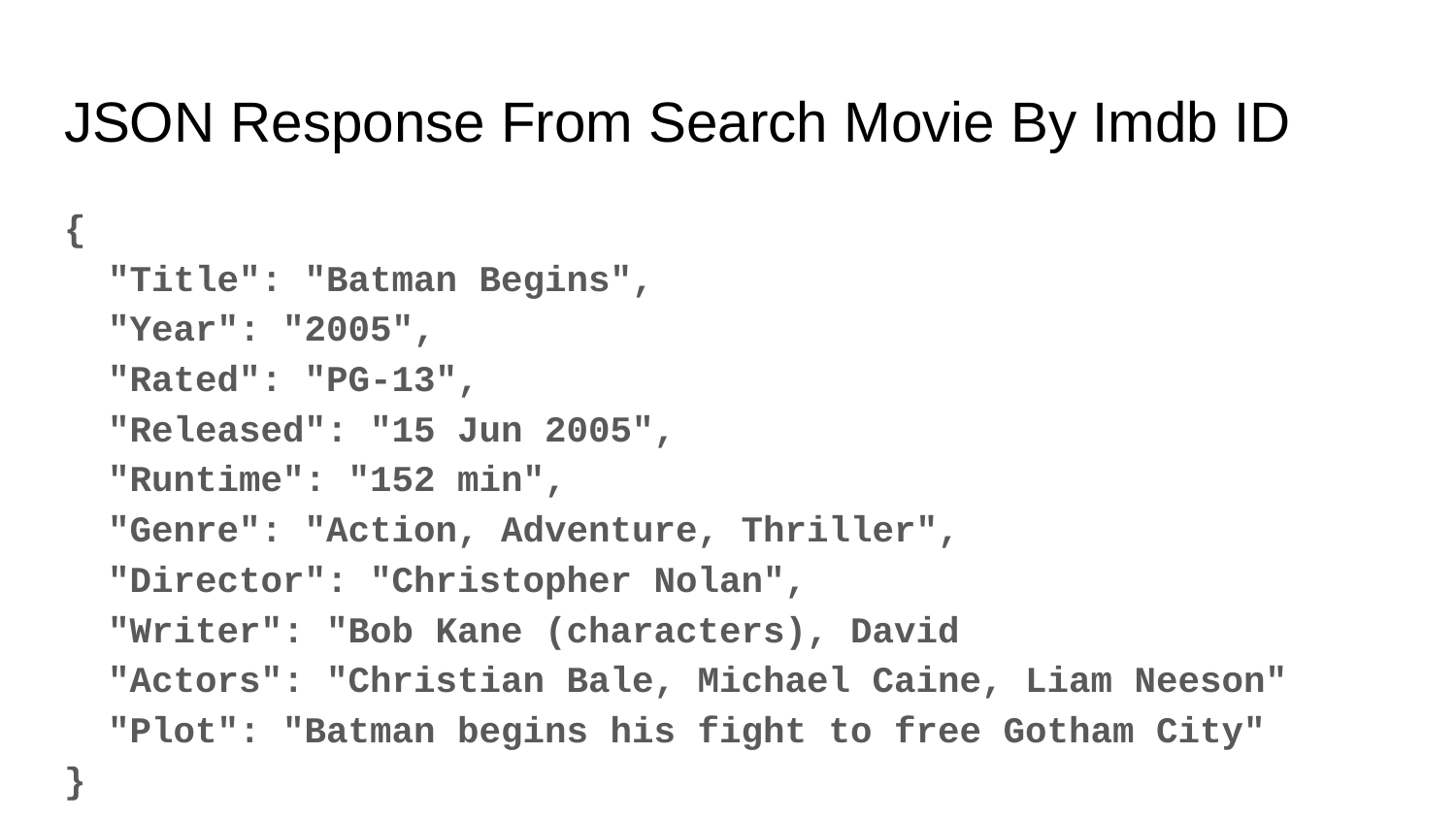

# JSON Response From Search Movie By Imdb ID
{
  "Title": "Batman Begins",
  "Year": "2005",
  "Rated": "PG-13",
  "Released": "15 Jun 2005",
  "Runtime": "152 min",
  "Genre": "Action, Adventure, Thriller",
  "Director": "Christopher Nolan",
  "Writer": "Bob Kane (characters), David
  "Actors": "Christian Bale, Michael Caine, Liam Neeson"
  "Plot": "Batman begins his fight to free Gotham City"
}